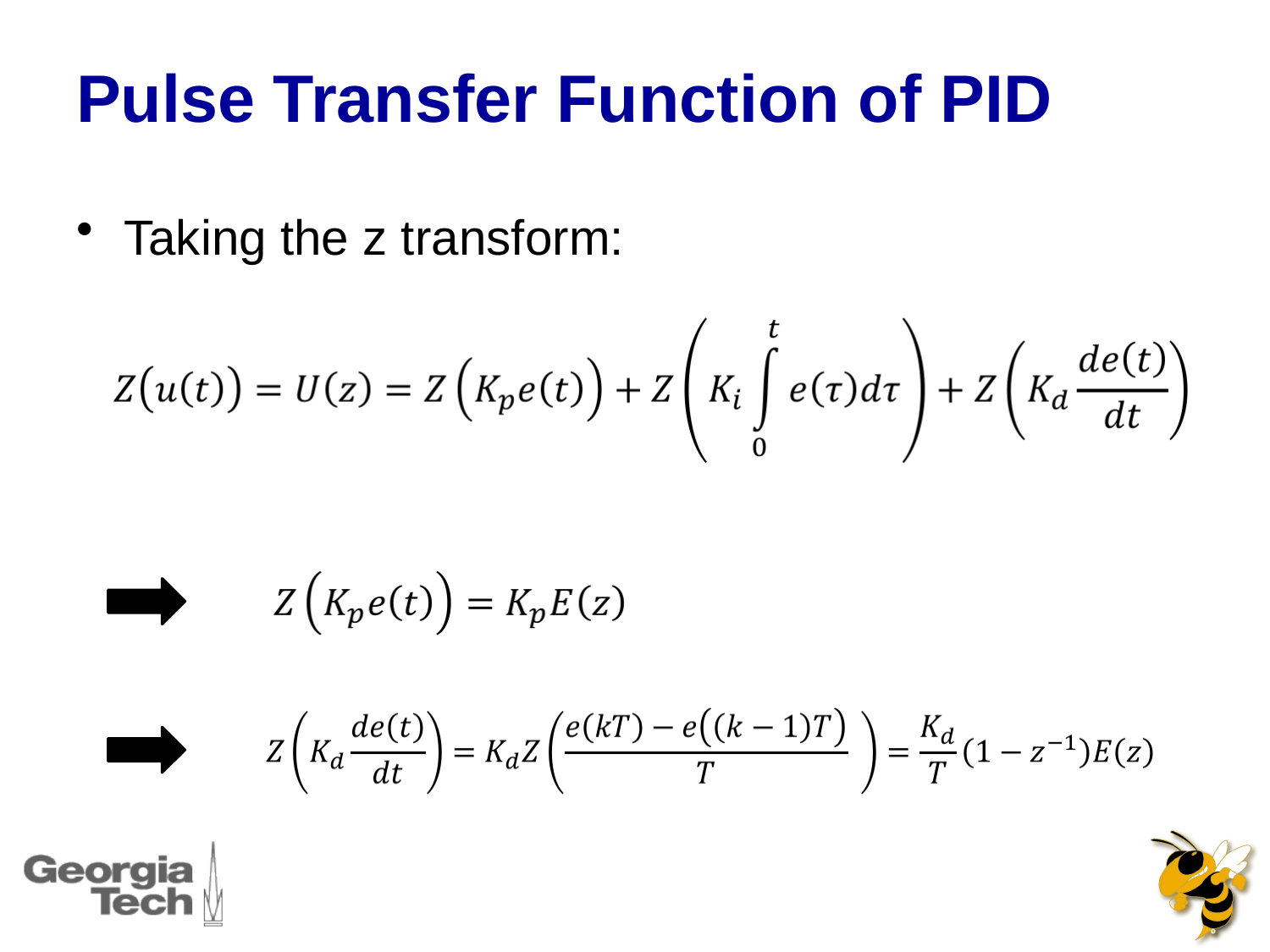

# Pulse Transfer Function of PID
Taking the z transform: